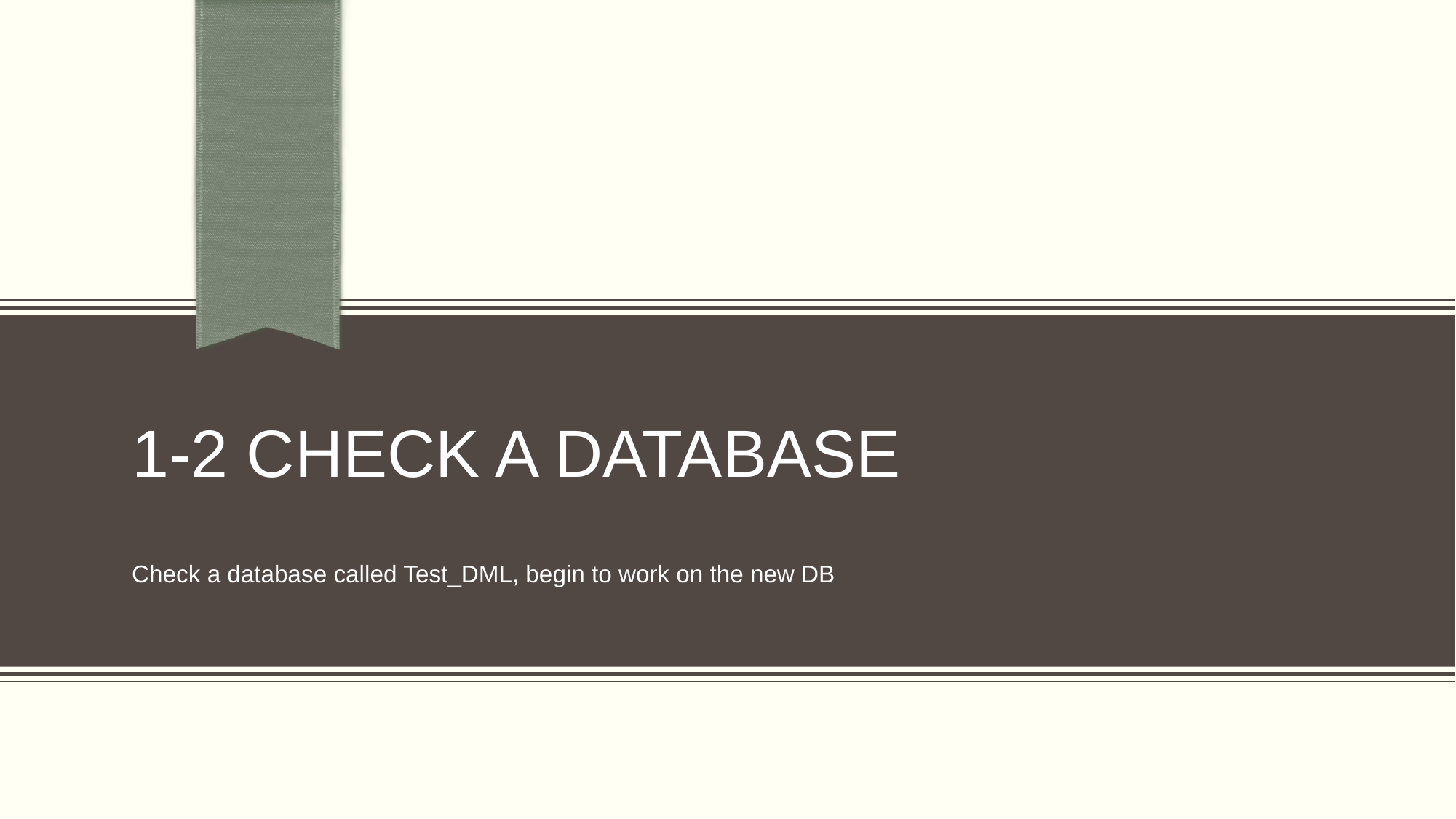

# 1-2 Check a database
Check a database called Test_DML, begin to work on the new DB